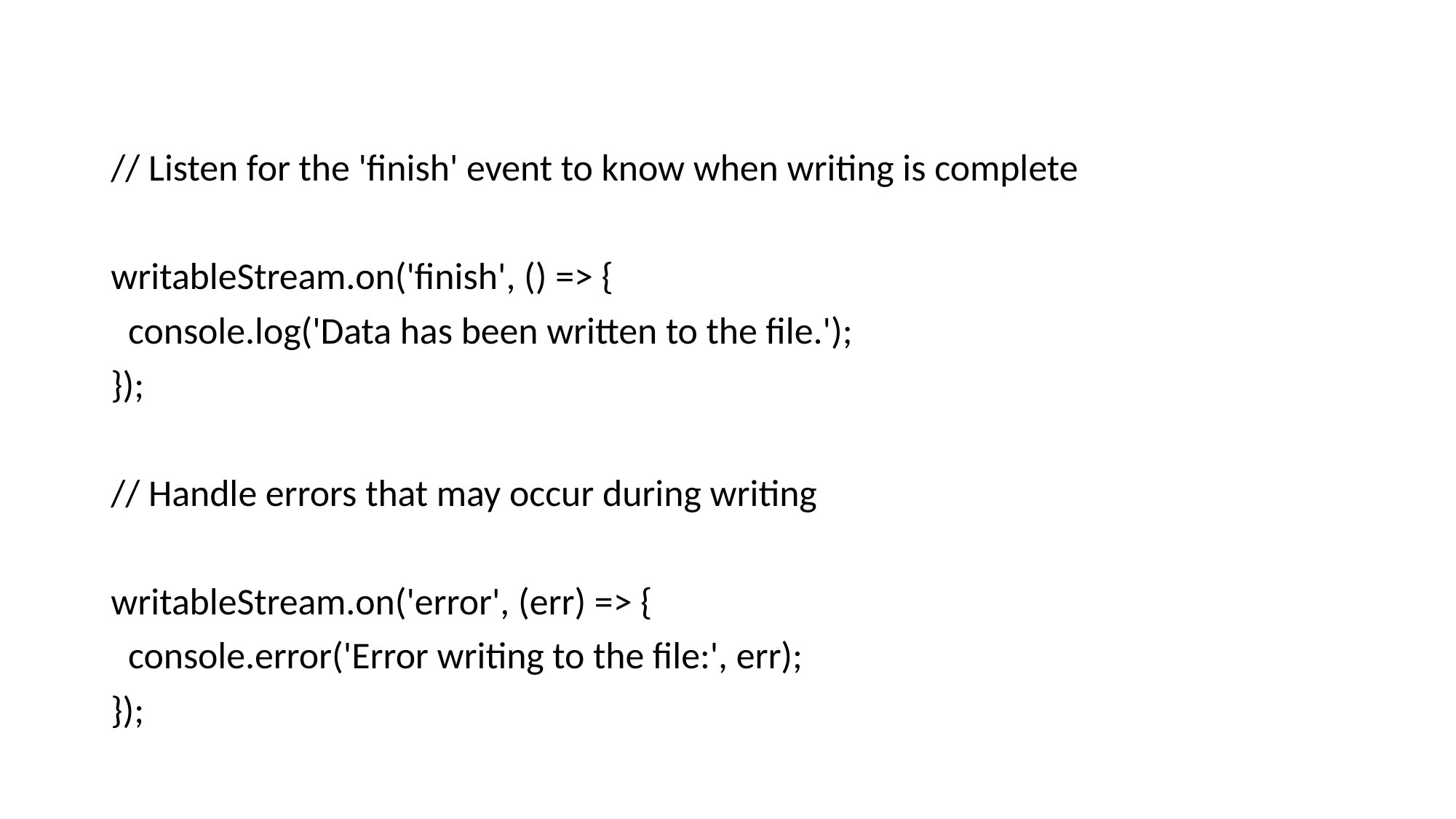

// Listen for the 'finish' event to know when writing is complete

writableStream.on('finish', () => {
  console.log('Data has been written to the file.');
});

// Handle errors that may occur during writing

writableStream.on('error', (err) => {
  console.error('Error writing to the file:', err);
});